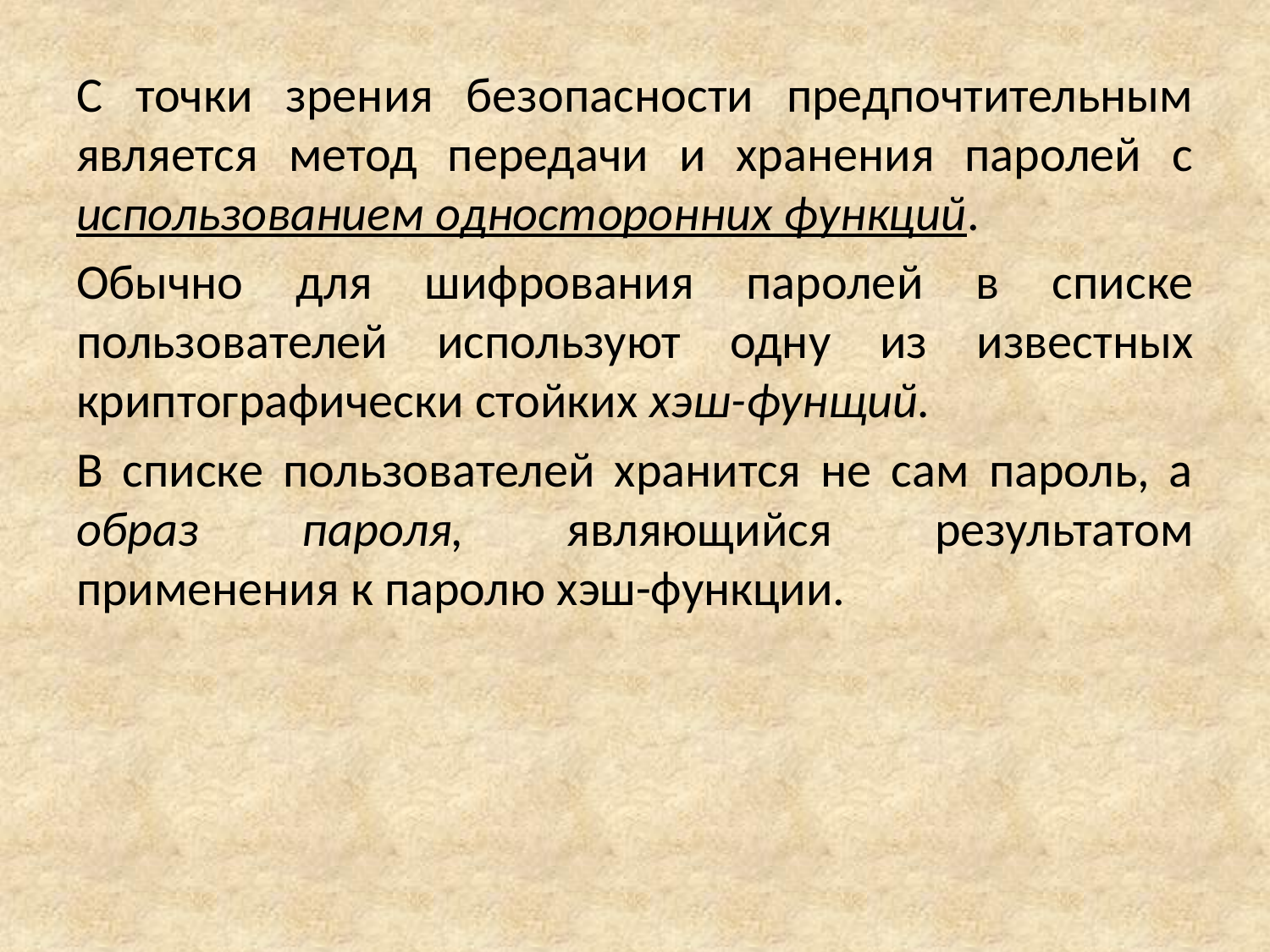

С точки зрения безопасности предпочтительным является метод передачи и хранения паролей с использованием односторонних функций.
Обычно для шифрования паролей в списке пользователей используют одну из известных криптографически стойких хэш-фунщий.
В списке пользователей хранится не сам пароль, а образ пароля, являющийся результатом применения к паролю хэш-функции.